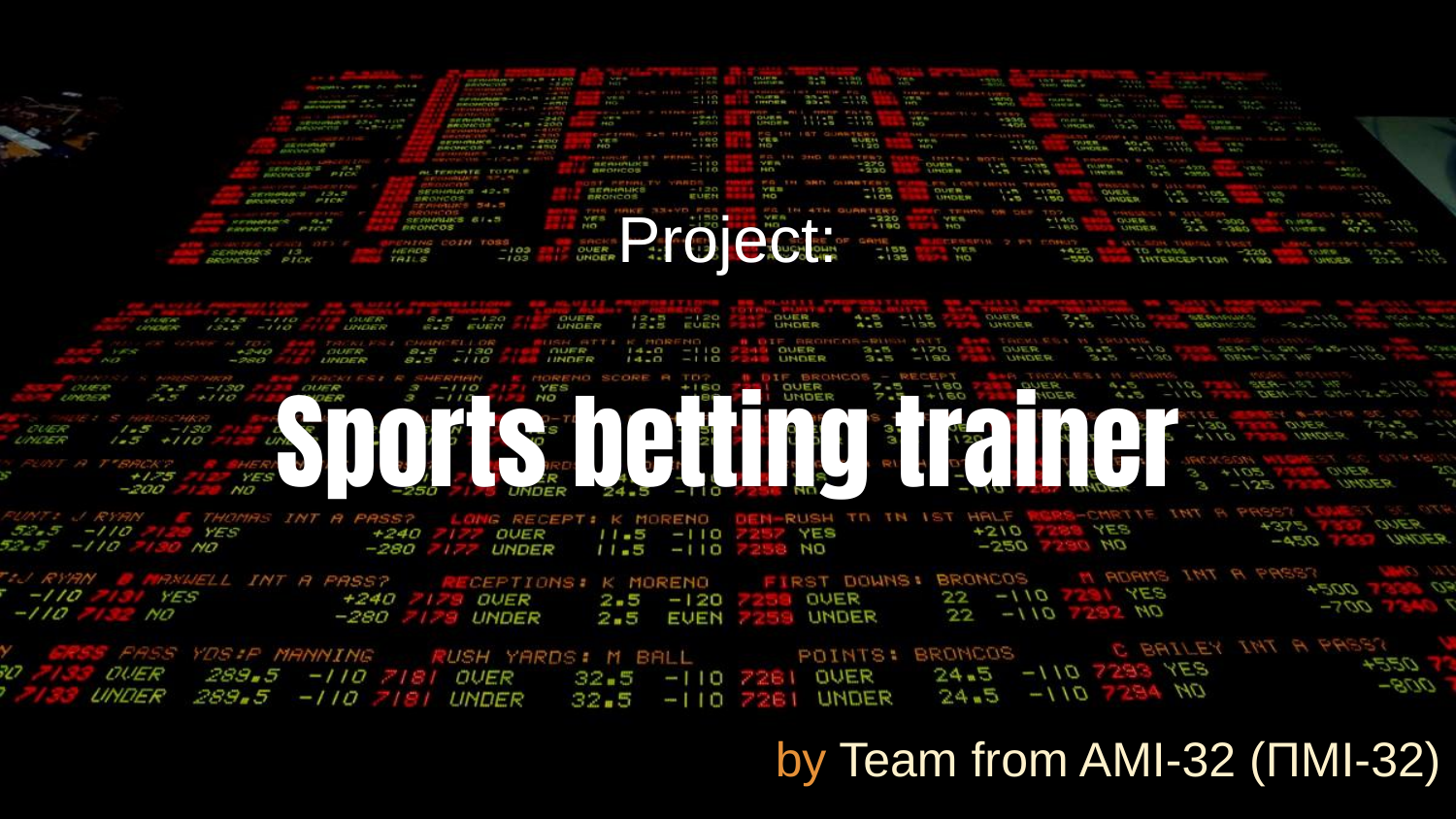

Project:
# Sports betting trainer
by Team from AMI-32 (ПМІ-32)